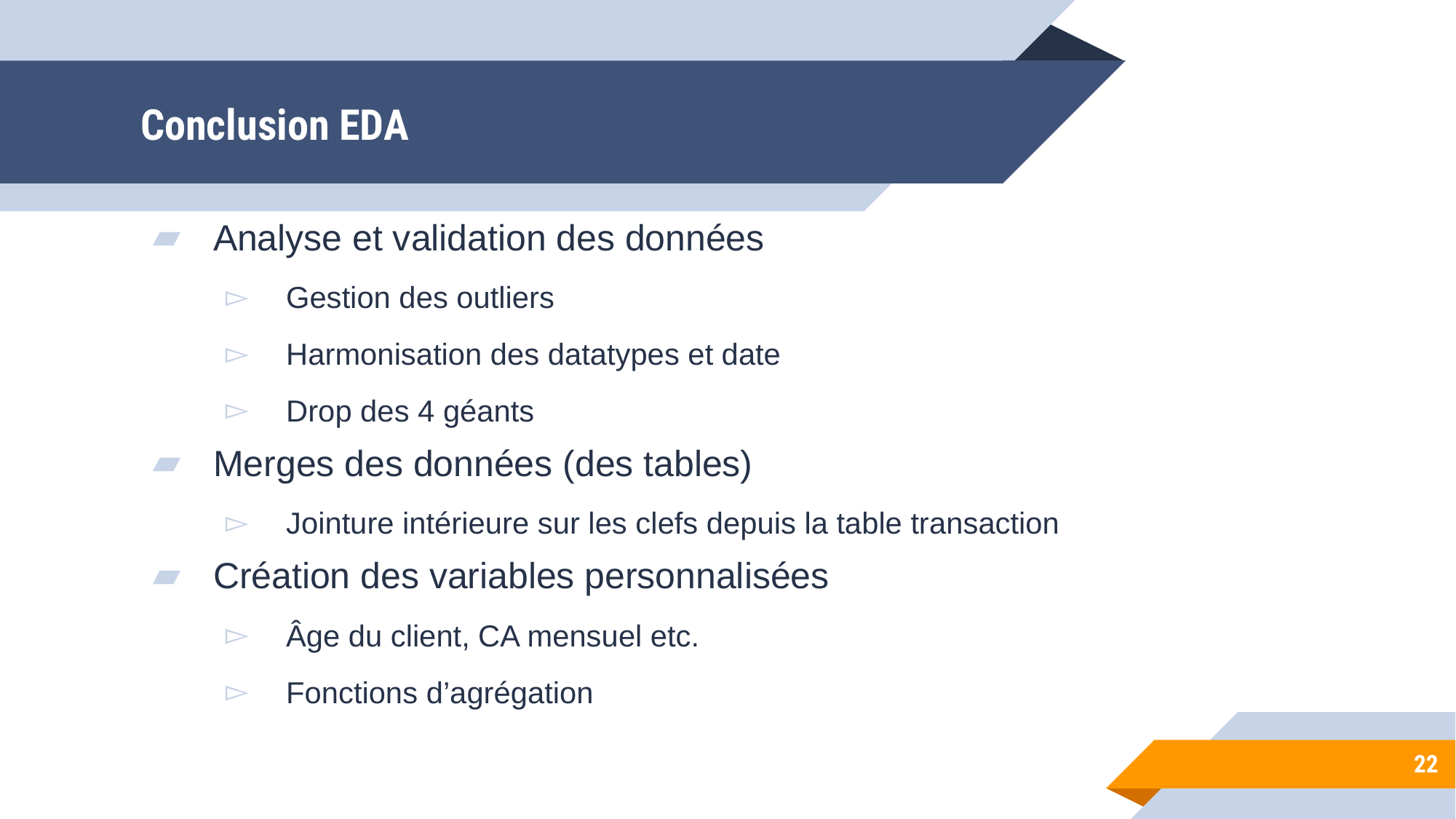

# Conclusion EDA
Analyse et validation des données
Gestion des outliers
Harmonisation des datatypes et date
Drop des 4 géants
Merges des données (des tables)
Jointure intérieure sur les clefs depuis la table transaction
Création des variables personnalisées
Âge du client, CA mensuel etc.
Fonctions d’agrégation
22